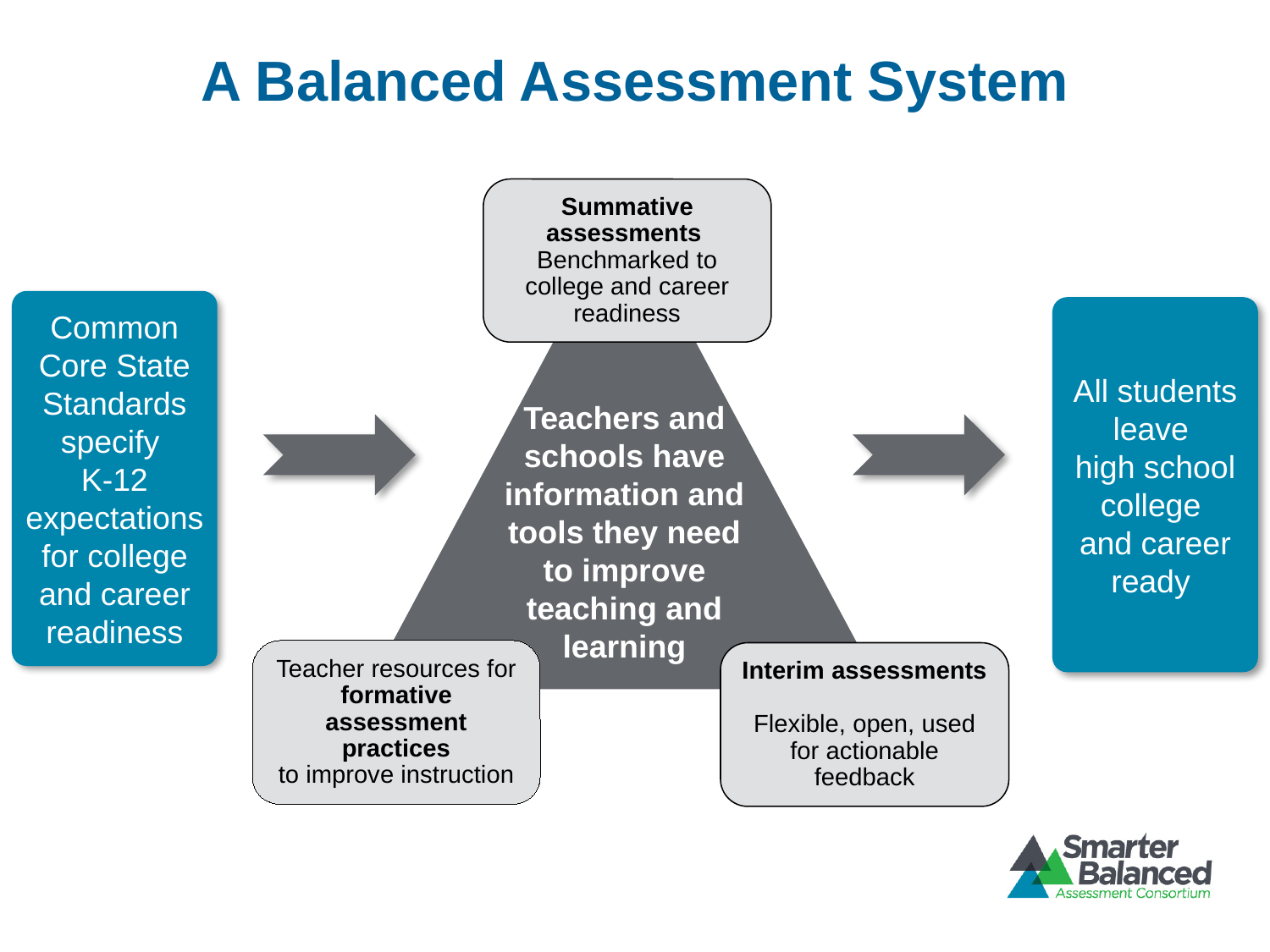

# A Balanced Assessment System
Summative assessments
Benchmarked to college and career readiness
Teachers and schools have information and tools they need to improve teaching and learning

Common Core State Standards specify
K-12 expectations for college and career readiness
All students leave
high school college
and career ready

Teacher resources for
formative assessment practices
to improve instruction
Interim assessments
Flexible, open, used for actionable feedback